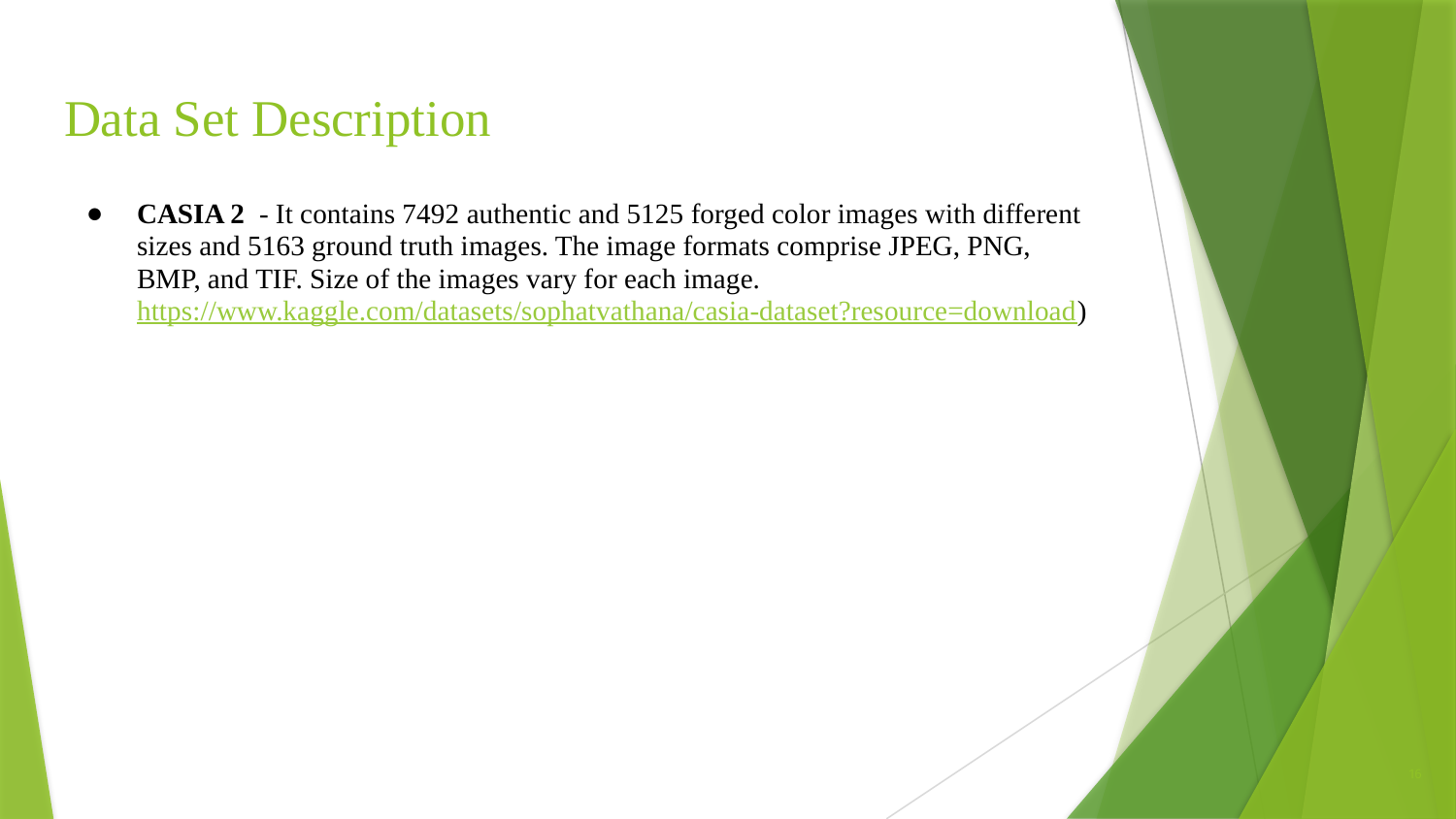

# Data Set Description
CASIA 2  - It contains 7492 authentic and 5125 forged color images with different sizes and 5163 ground truth images. The image formats comprise JPEG, PNG, BMP, and TIF. Size of the images vary for each image. https://www.kaggle.com/datasets/sophatvathana/casia-dataset?resource=download)
16